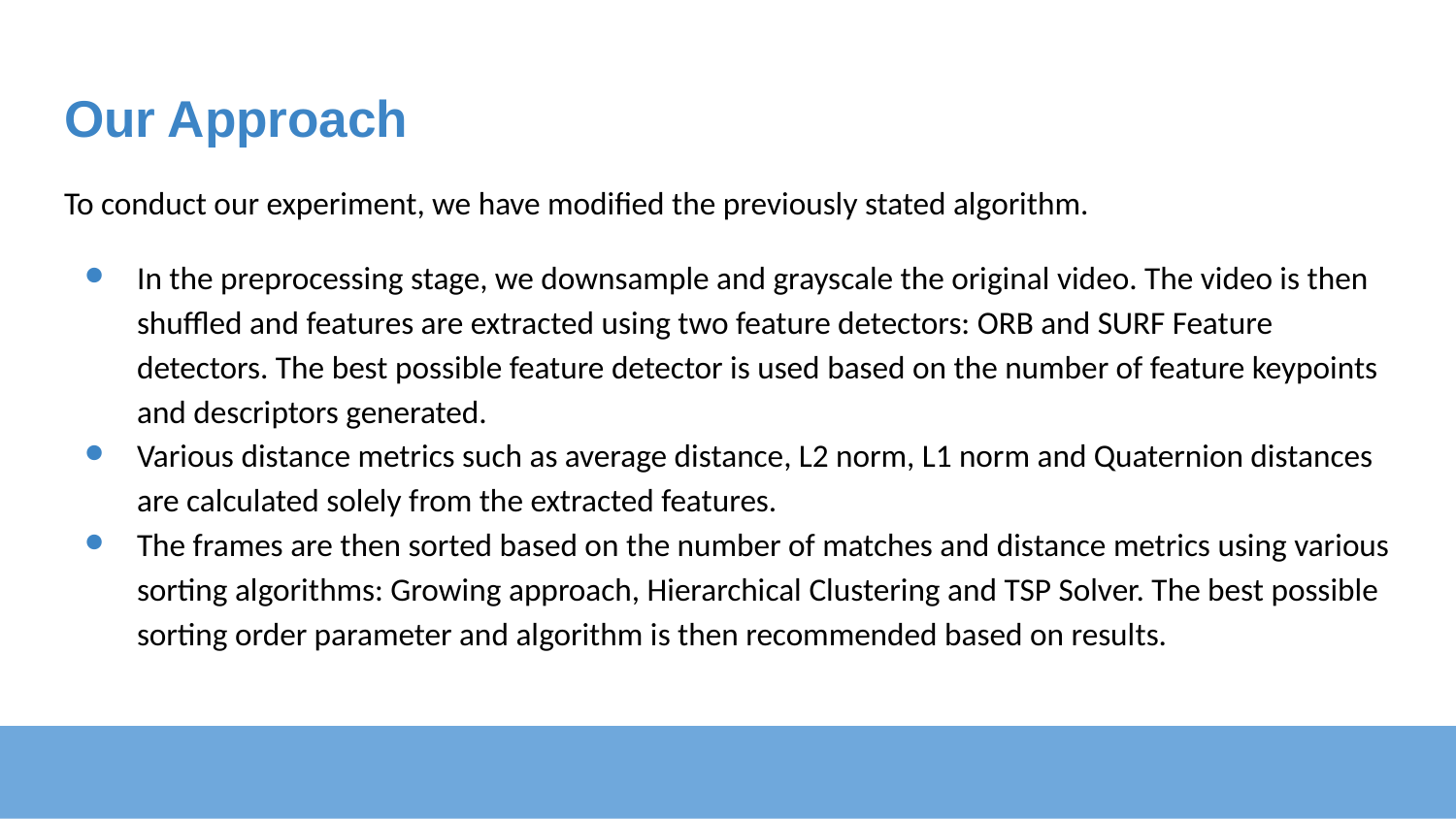

# Our Approach
To conduct our experiment, we have modified the previously stated algorithm.
In the preprocessing stage, we downsample and grayscale the original video. The video is then shuffled and features are extracted using two feature detectors: ORB and SURF Feature detectors. The best possible feature detector is used based on the number of feature keypoints and descriptors generated.
Various distance metrics such as average distance, L2 norm, L1 norm and Quaternion distances are calculated solely from the extracted features.
The frames are then sorted based on the number of matches and distance metrics using various sorting algorithms: Growing approach, Hierarchical Clustering and TSP Solver. The best possible sorting order parameter and algorithm is then recommended based on results.